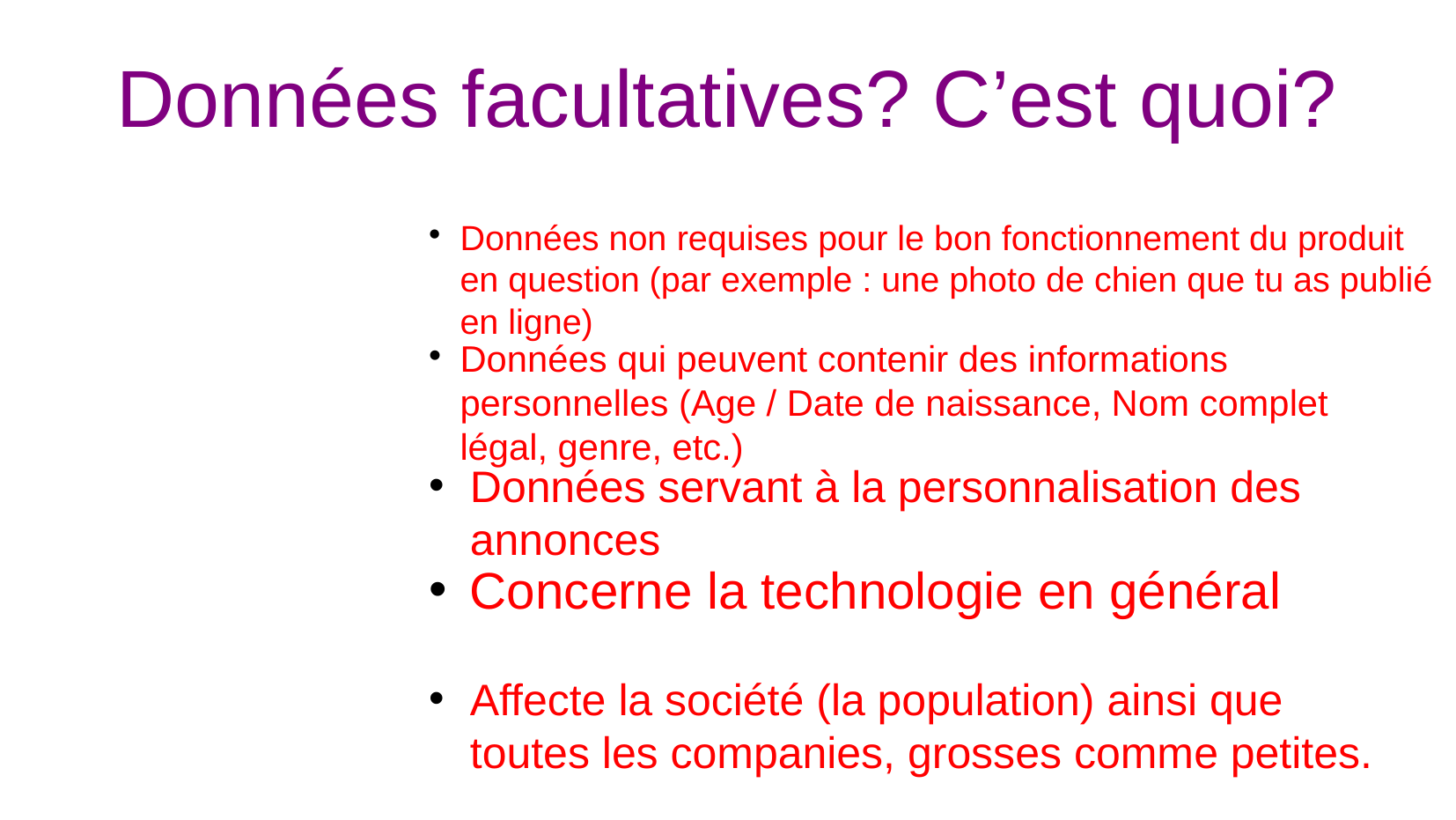

# Données facultatives? C’est quoi?
Données non requises pour le bon fonctionnement du produit en question (par exemple : une photo de chien que tu as publié en ligne)
Données qui peuvent contenir des informations personnelles (Age / Date de naissance, Nom complet légal, genre, etc.)
Données servant à la personnalisation des annonces
Concerne la technologie en général
Affecte la société (la population) ainsi que toutes les companies, grosses comme petites.